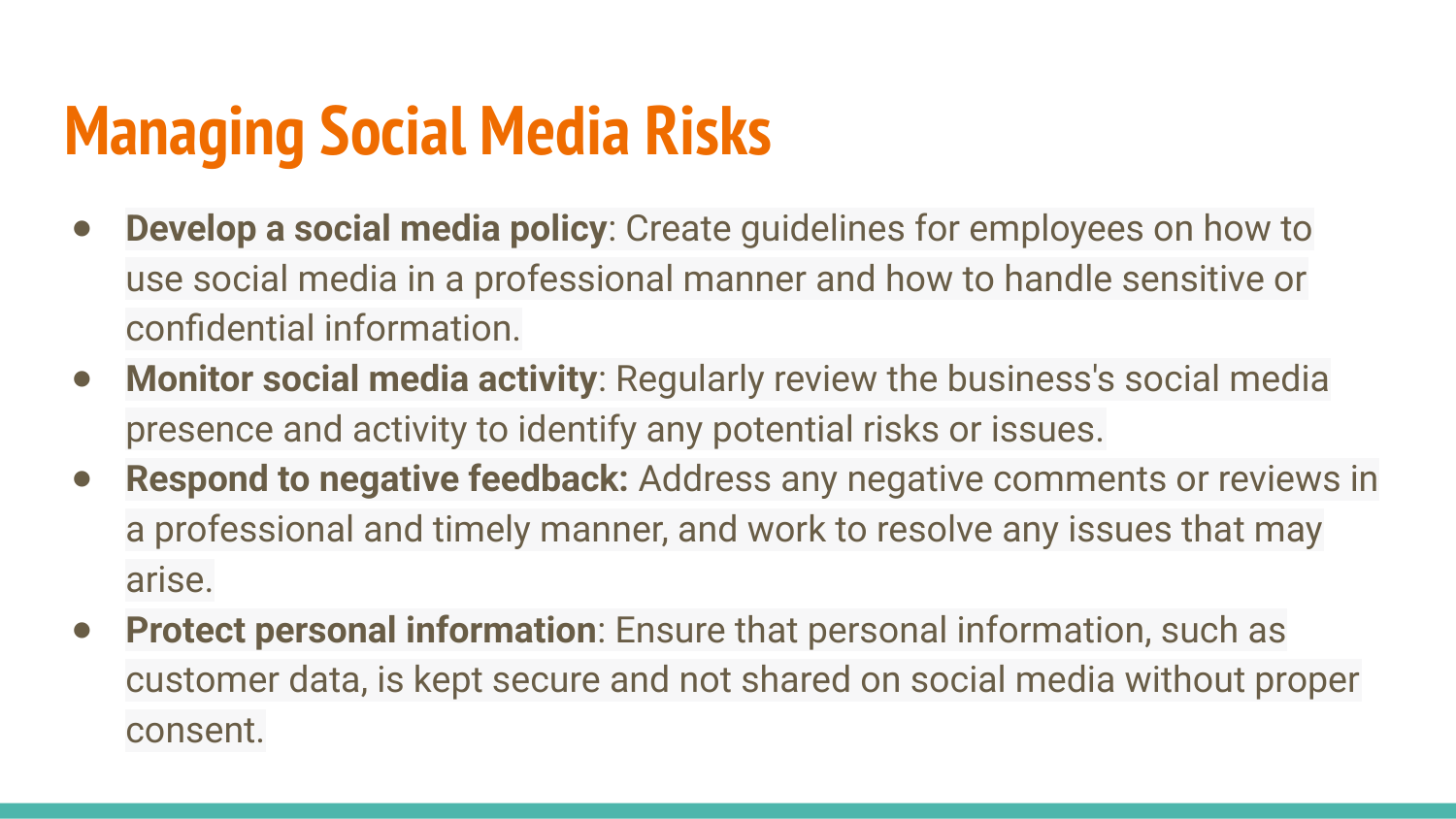

# Managing Social Media Risks
Develop a social media policy: Create guidelines for employees on how to use social media in a professional manner and how to handle sensitive or confidential information.
Monitor social media activity: Regularly review the business's social media presence and activity to identify any potential risks or issues.
Respond to negative feedback: Address any negative comments or reviews in a professional and timely manner, and work to resolve any issues that may arise.
Protect personal information: Ensure that personal information, such as customer data, is kept secure and not shared on social media without proper consent.